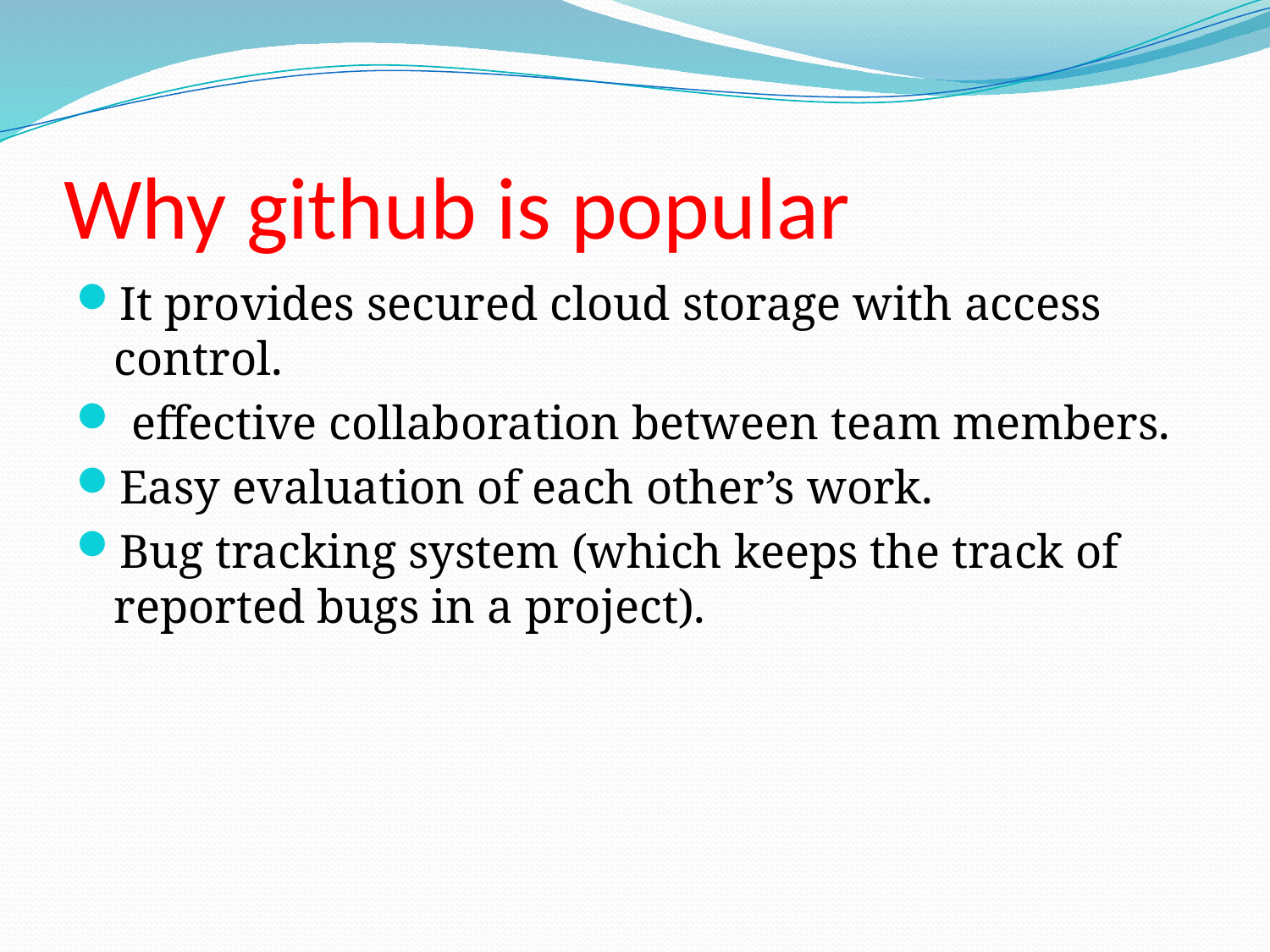

# Why github is popular
It provides secured cloud storage with access control.
 effective collaboration between team members.
Easy evaluation of each other’s work.
Bug tracking system (which keeps the track of reported bugs in a project).